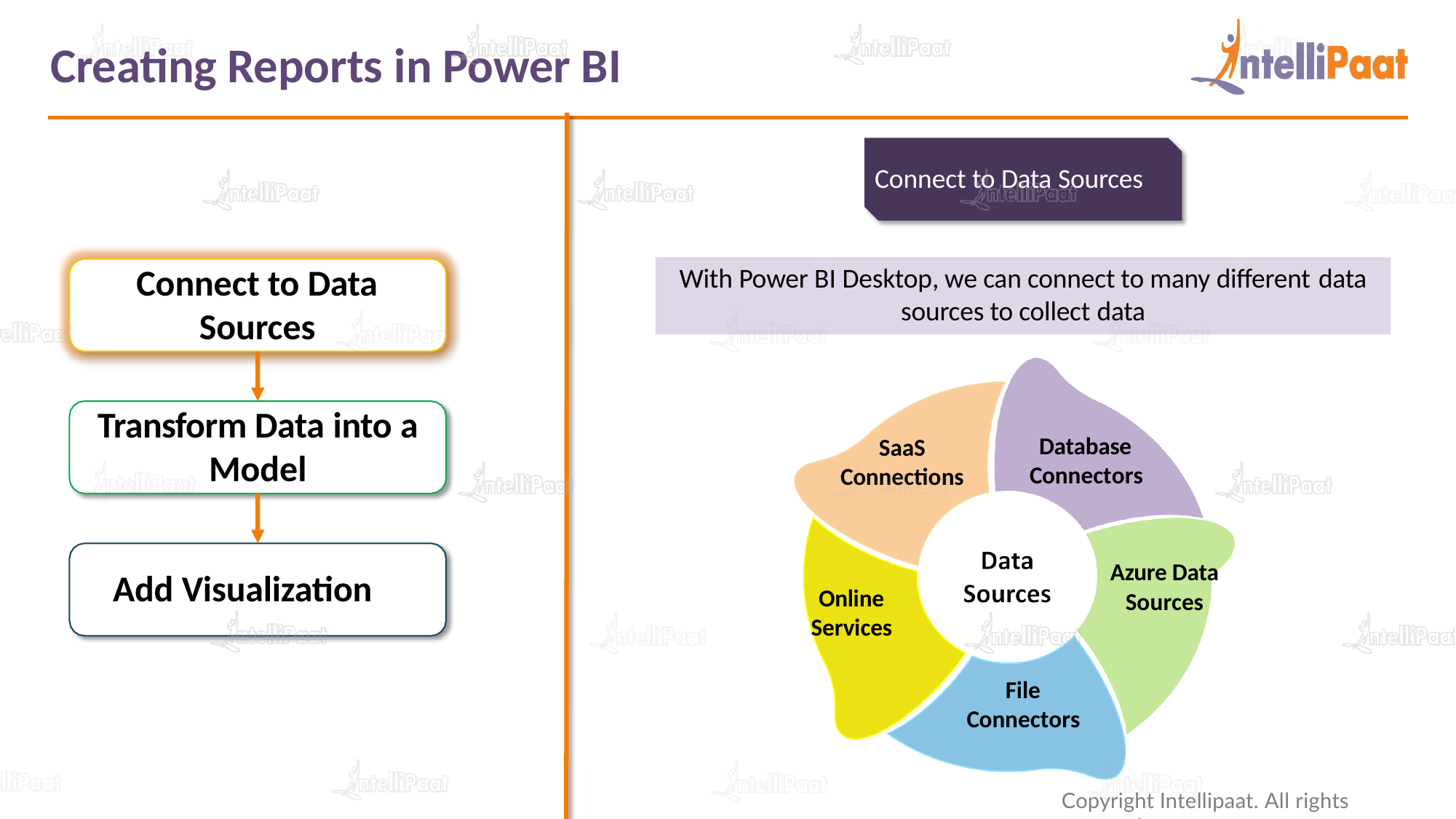

# Creating Reports in Power BI

Connect to Data Sources

Connect to Data  Sources
With Power BI Desktop, we can connect to many different data sources to collect data

Transform Data into a Model
Database  Connectors
SaaS  Connections

Azure Data
Sources
Add Visualization
Online  Services
File  Connectors
Copyright Intellipaat. All rights reserved.